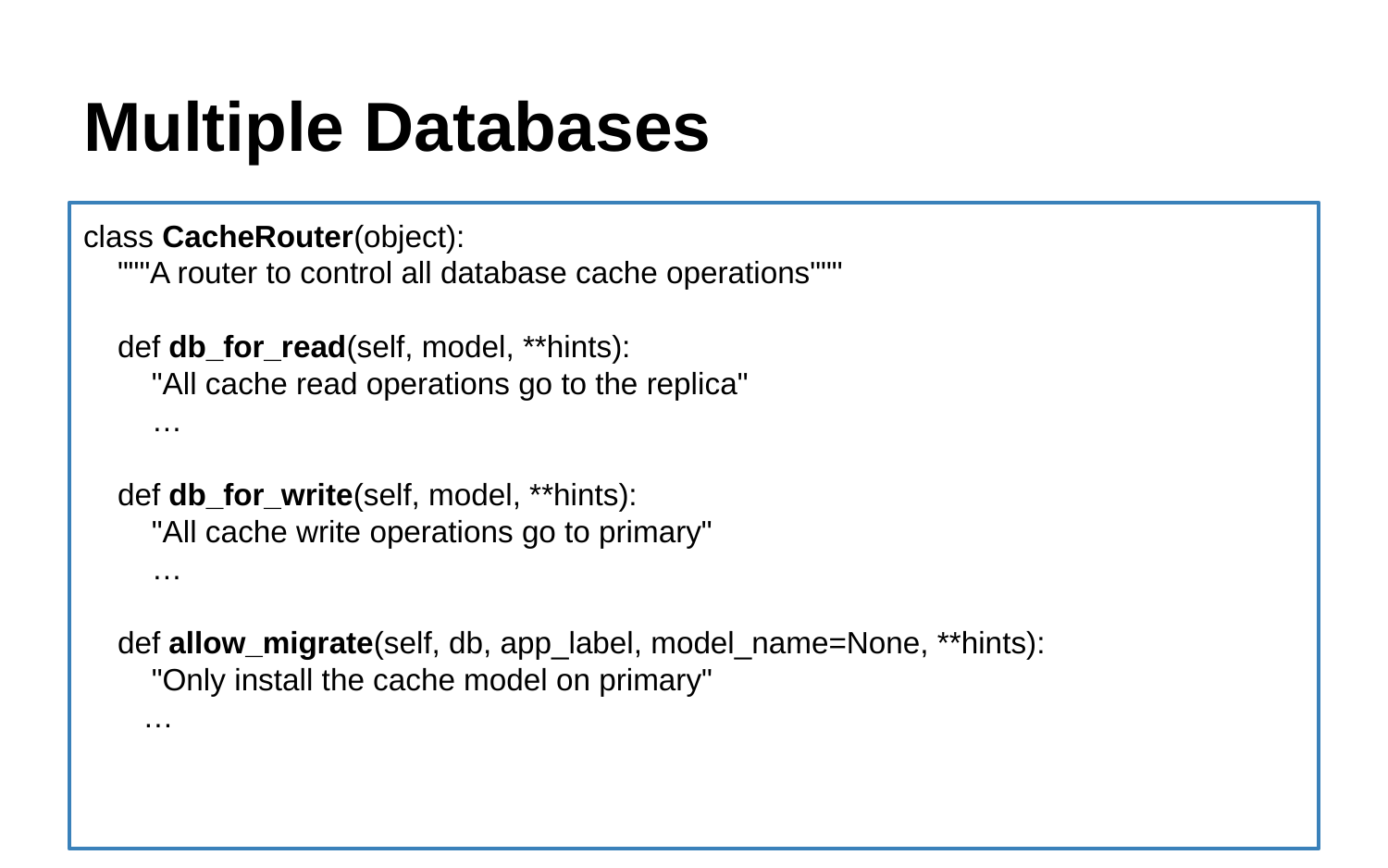

# Multiple Databases
class CacheRouter(object):
    """A router to control all database cache operations"""

    def db_for_read(self, model, **hints):
        "All cache read operations go to the replica"
        …

    def db_for_write(self, model, **hints):
        "All cache write operations go to primary"
        …

    def allow_migrate(self, db, app_label, model_name=None, **hints):
        "Only install the cache model on primary"
       …